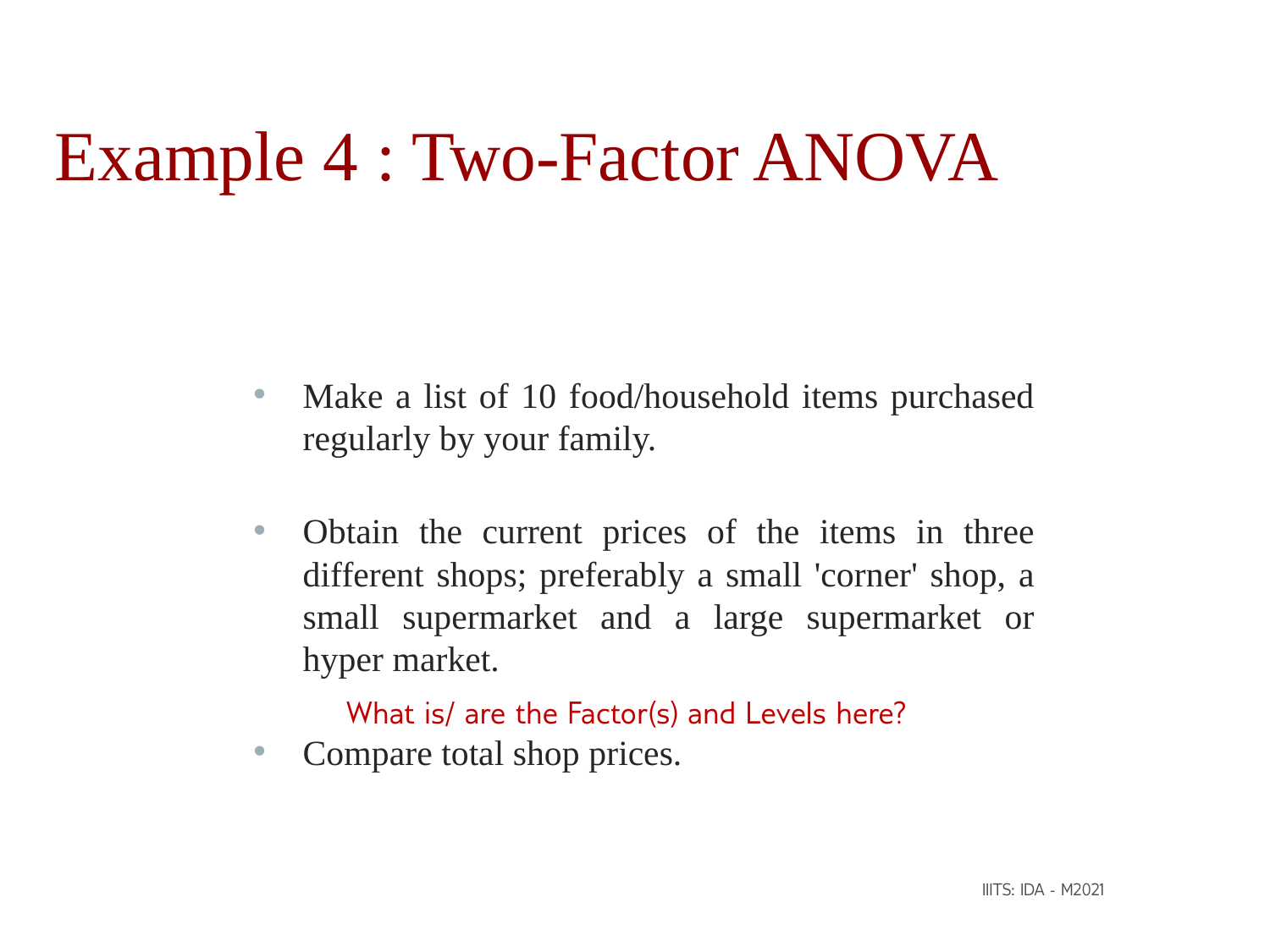

Example 4 : Two-Factor ANOVA
Make a list of 10 food/household items purchased regularly by your family.

Obtain the current prices of the items in three different shops; preferably a small 'corner' shop, a small supermarket and a large supermarket or hyper market.

Compare total shop prices.

What is/ are the Factor(s) and Levels here?
IIITS: IDA - M2021